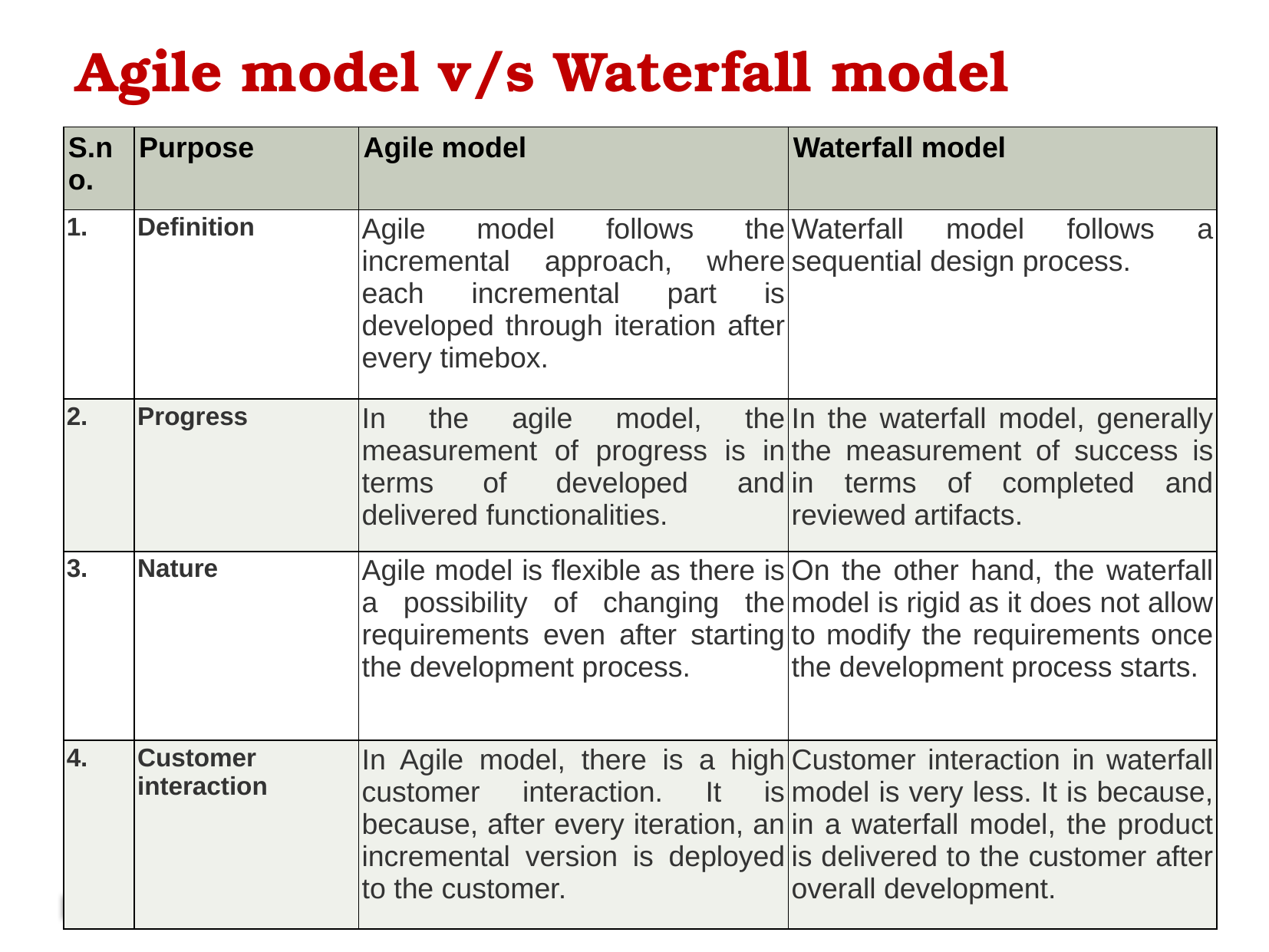

# Agile model v/s Waterfall model
| S.no. | Purpose | Agile model | Waterfall model |
| --- | --- | --- | --- |
| 1. | Definition | Agile model follows the incremental approach, where each incremental part is developed through iteration after every timebox. | Waterfall model follows a sequential design process. |
| 2. | Progress | In the agile model, the measurement of progress is in terms of developed and delivered functionalities. | In the waterfall model, generally the measurement of success is in terms of completed and reviewed artifacts. |
| 3. | Nature | Agile model is flexible as there is a possibility of changing the requirements even after starting the development process. | On the other hand, the waterfall model is rigid as it does not allow to modify the requirements once the development process starts. |
| 4. | Customer interaction | In Agile model, there is a high customer interaction. It is because, after every iteration, an incremental version is deployed to the customer. | Customer interaction in waterfall model is very less. It is because, in a waterfall model, the product is delivered to the customer after overall development. |
17